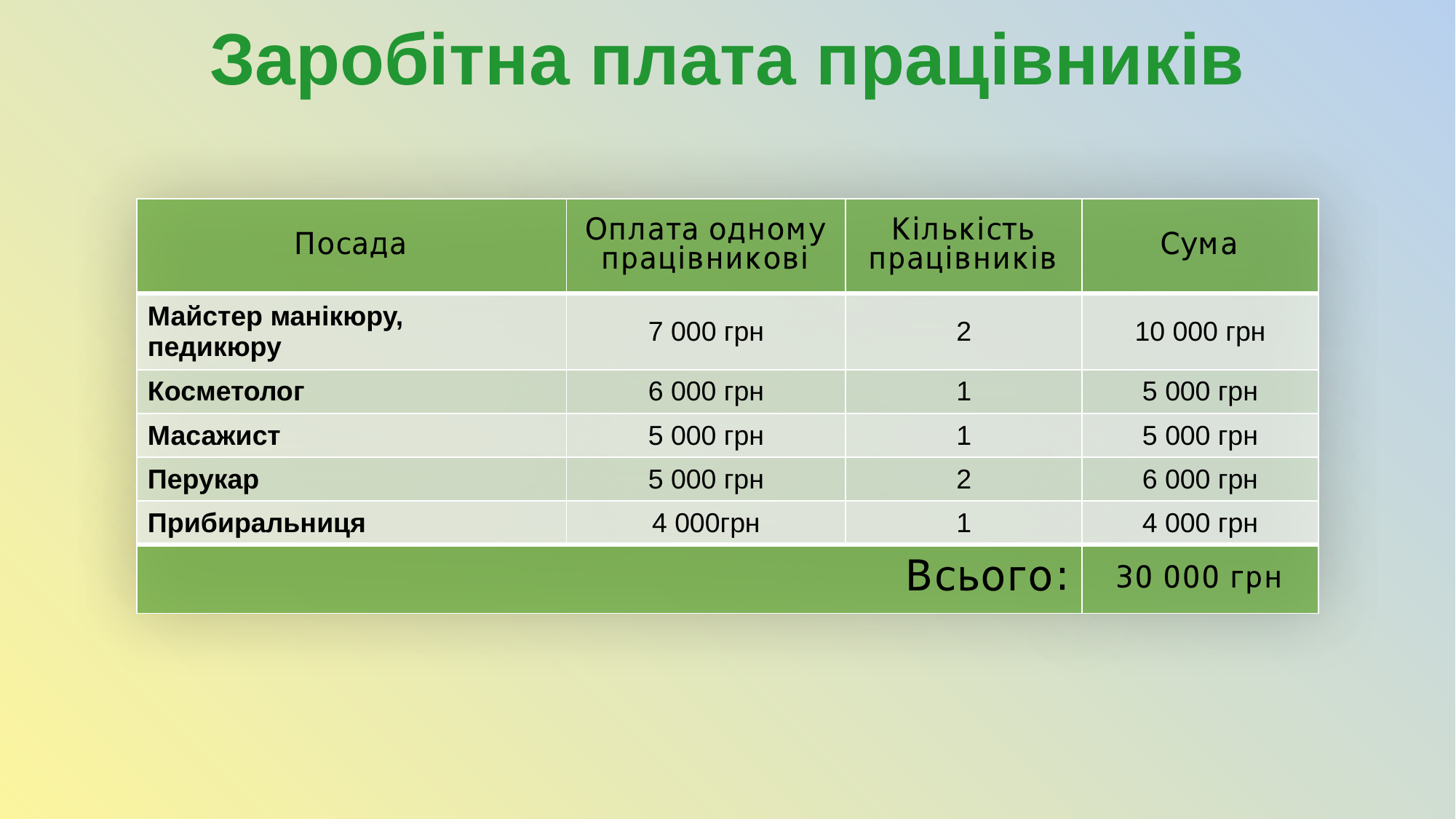

Заробітна плата працівників
| Посада | Оплата одному працівникові | Кількість працівників | Сума |
| --- | --- | --- | --- |
| Майстер манікюру, педикюру | 7 000 грн | 2 | 10 000 грн |
| Косметолог | 6 000 грн | 1 | 5 000 грн |
| Масажист | 5 000 грн | 1 | 5 000 грн |
| Перукар | 5 000 грн | 2 | 6 000 грн |
| Прибиральниця | 4 000грн | 1 | 4 000 грн |
| Всього: |  |  | 30 000 грн |